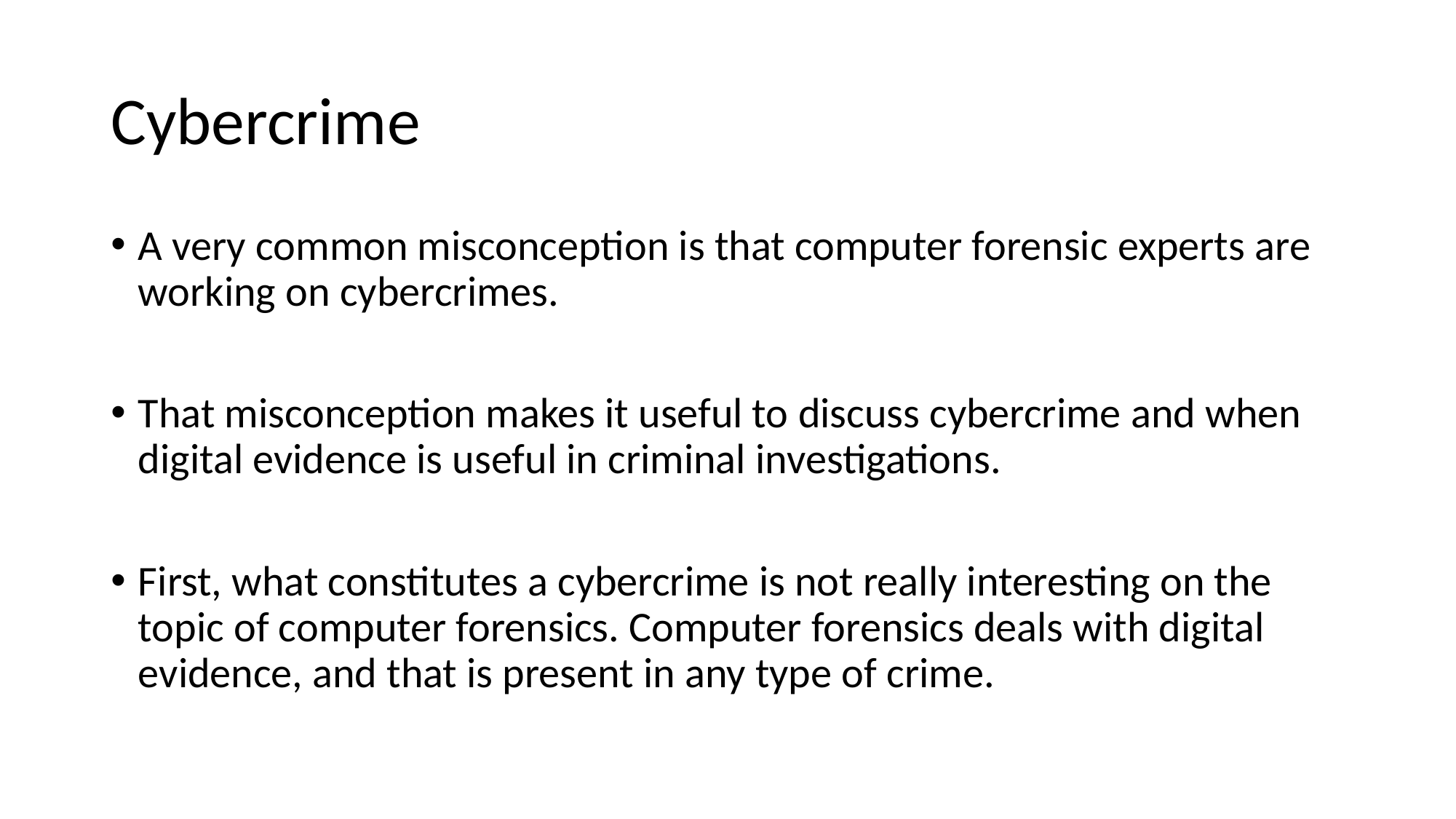

# Cybercrime
A very common misconception is that computer forensic experts are working on cybercrimes.

That misconception makes it useful to discuss cybercrime and when digital evidence is useful in criminal investigations.

First, what constitutes a cybercrime is not really interesting on the topic of computer forensics. Computer forensics deals with digital evidence, and that is present in any type of crime.